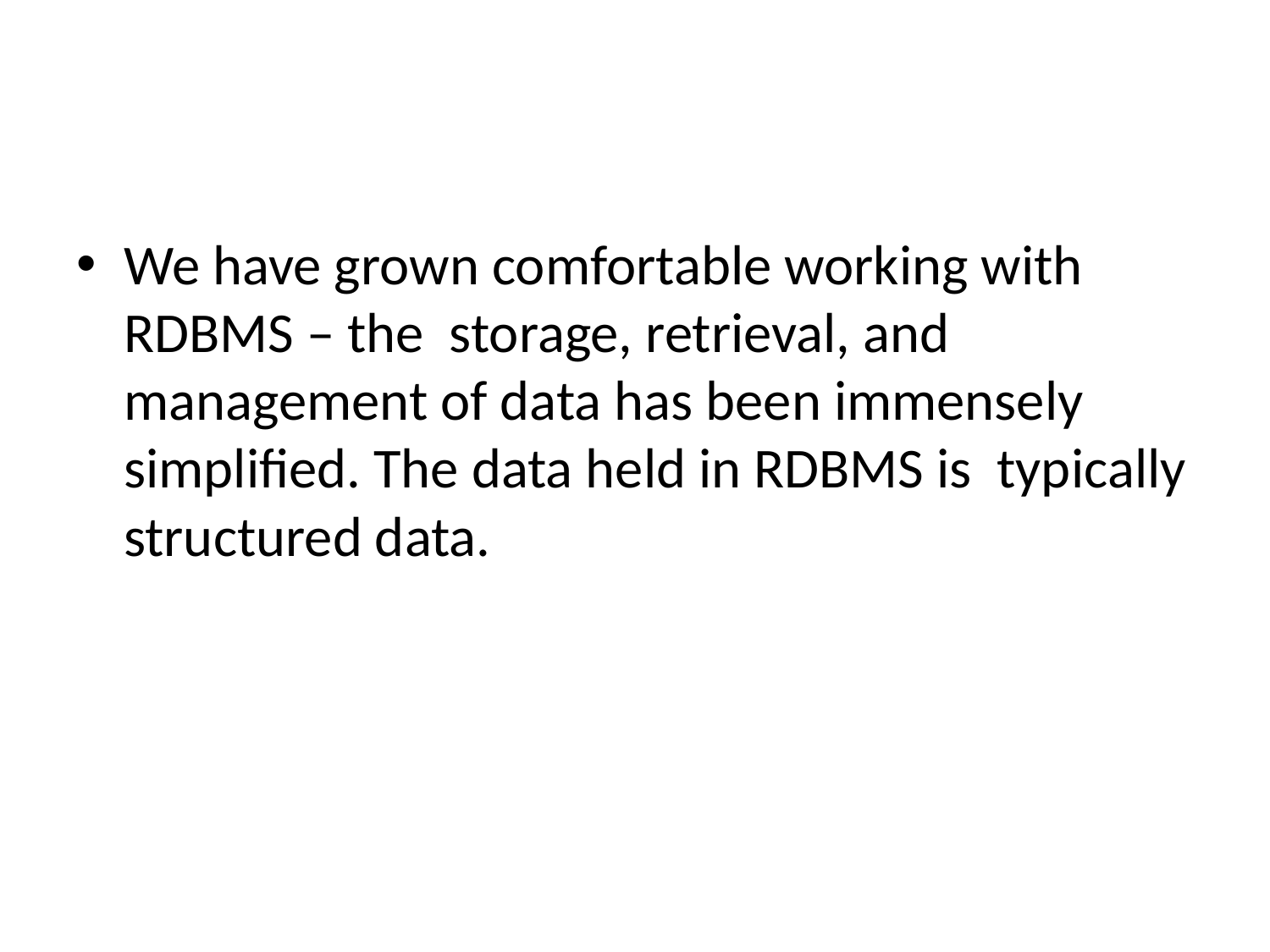

#
We have grown comfortable working with RDBMS – the  storage, retrieval, and management of data has been immensely simplified. The data held in RDBMS is  typically structured data.